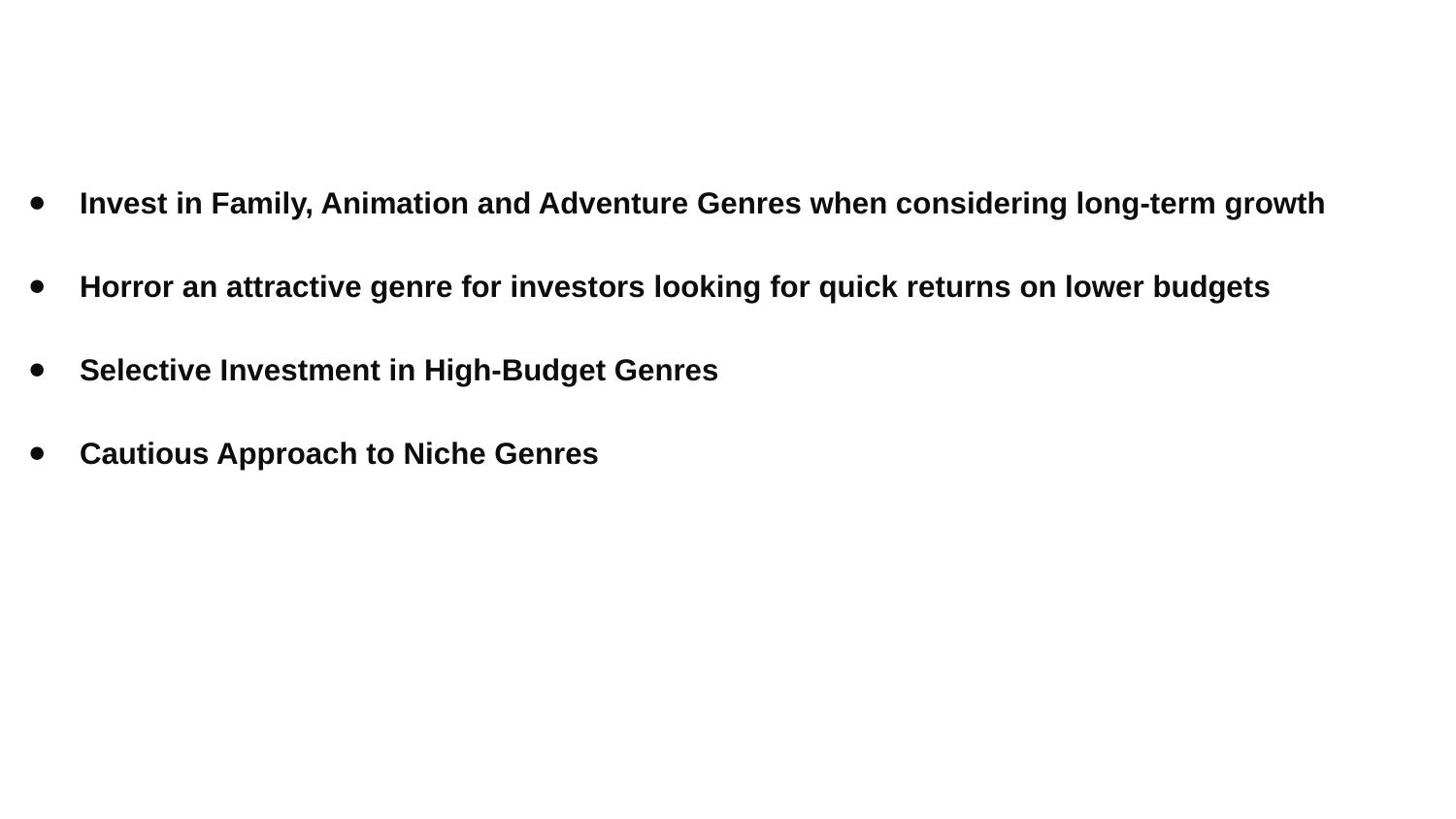

Invest in Family, Animation and Adventure Genres when considering long-term growth

Horror an attractive genre for investors looking for quick returns on lower budgets
​
Selective Investment in High-Budget Genres​

Cautious Approach to Niche Genres